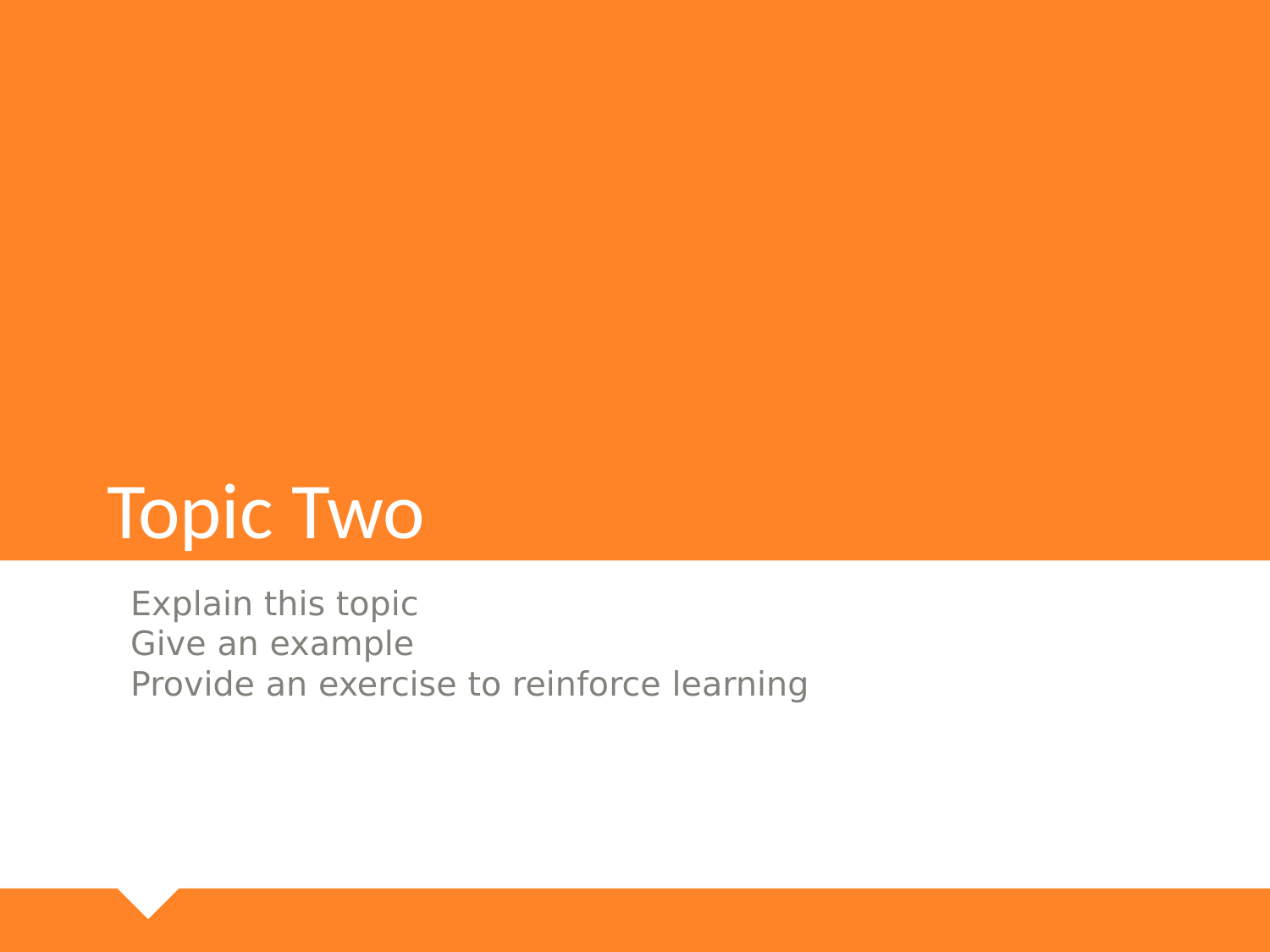

# Topic Two
Explain this topic
Give an example
Provide an exercise to reinforce learning